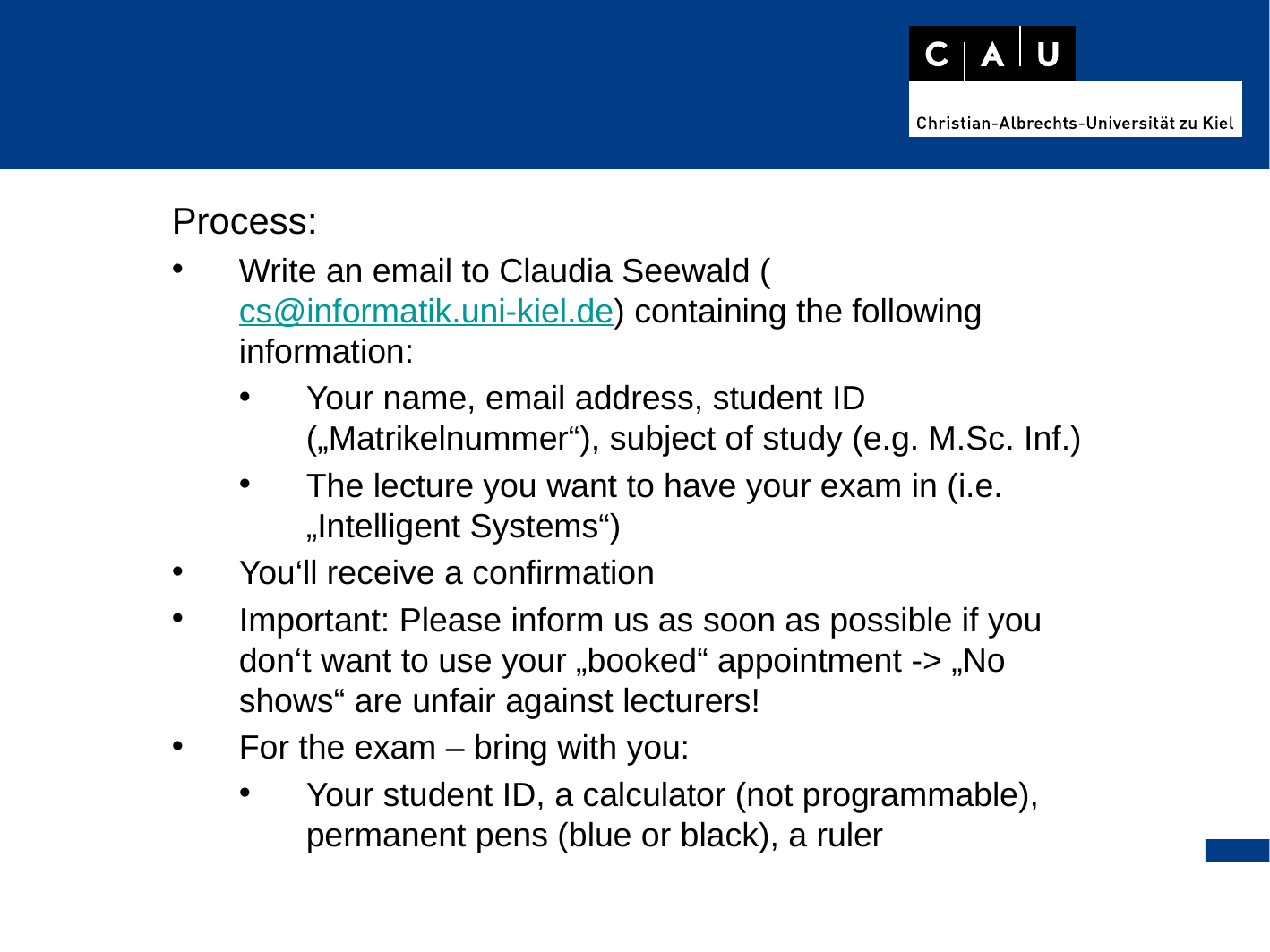

Process:
Write an email to Claudia Seewald (cs@informatik.uni-kiel.de) containing the following information:
Your name, email address, student ID („Matrikelnummer“), subject of study (e.g. M.Sc. Inf.)
The lecture you want to have your exam in (i.e. „Intelligent Systems“)
You‘ll receive a confirmation
Important: Please inform us as soon as possible if you don‘t want to use your „booked“ appointment -> „No shows“ are unfair against lecturers!
For the exam – bring with you:
Your student ID, a calculator (not programmable), permanent pens (blue or black), a ruler